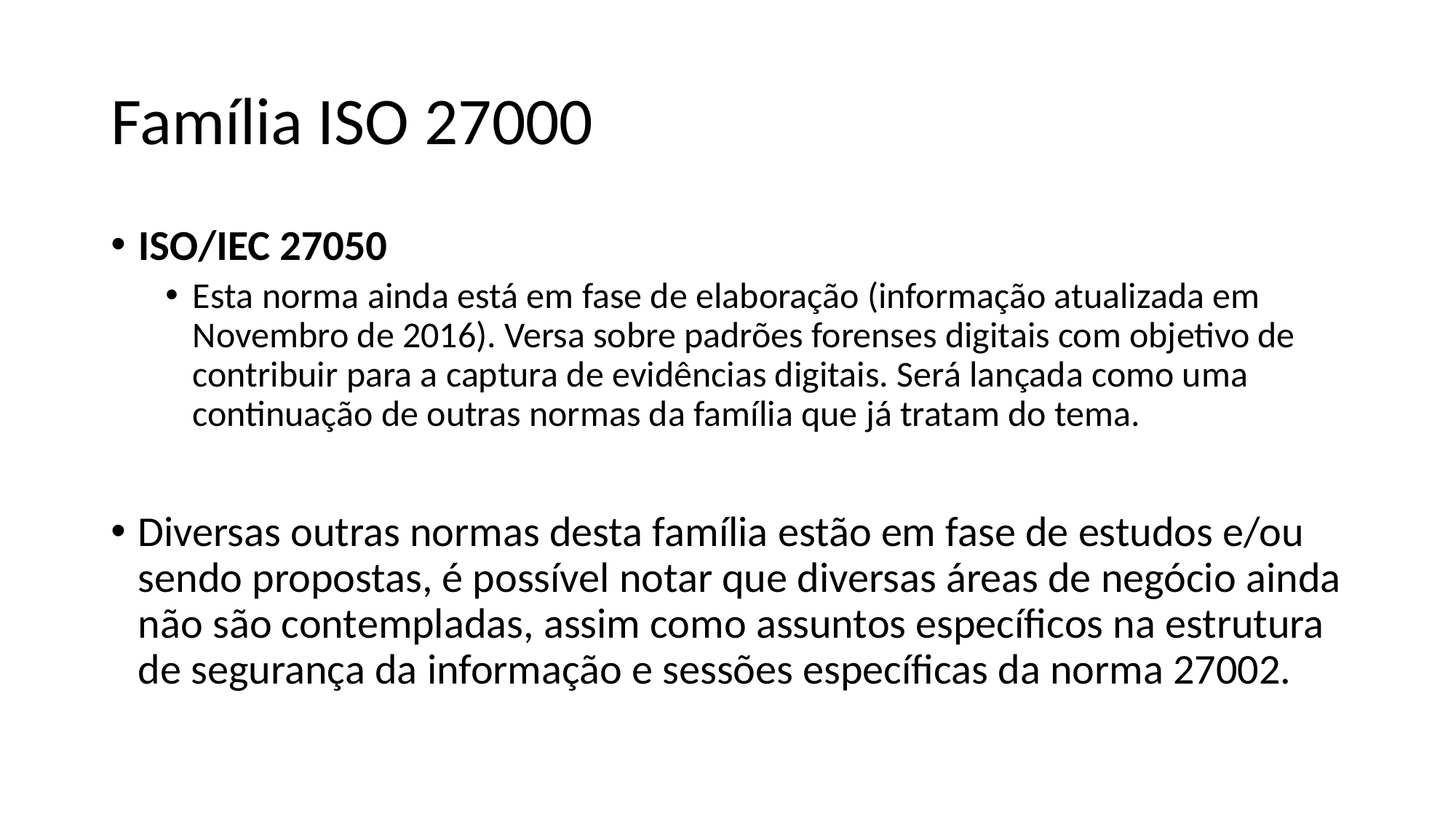

# Família ISO 27000
ISO/IEC 27050
Esta norma ainda está em fase de elaboração (informação atualizada em Novembro de 2016). Versa sobre padrões forenses digitais com objetivo de contribuir para a captura de evidências digitais. Será lançada como uma continuação de outras normas da família que já tratam do tema.

Diversas outras normas desta família estão em fase de estudos e/ou sendo propostas, é possível notar que diversas áreas de negócio ainda não são contempladas, assim como assuntos específicos na estrutura de segurança da informação e sessões específicas da norma 27002.